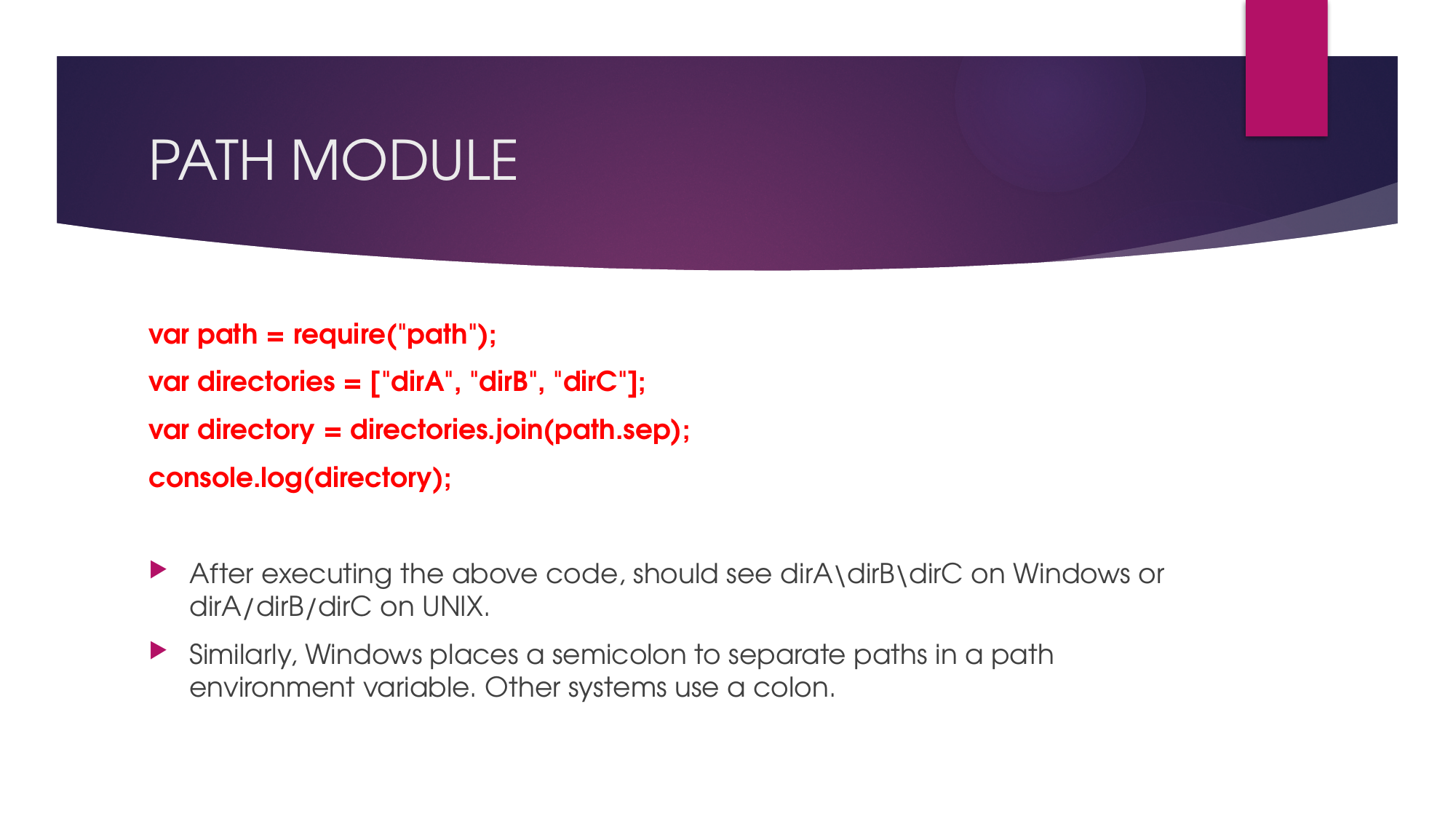

# PATH MODULE
var path = require("path");
var directories = ["dirA", "dirB", "dirC"];
var directory = directories.join(path.sep);
console.log(directory);

After executing the above code, should see dirA\dirB\dirC on Windows or dirA/dirB/dirC on UNIX.
Similarly, Windows places a semicolon to separate paths in a path environment variable. Other systems use a colon.